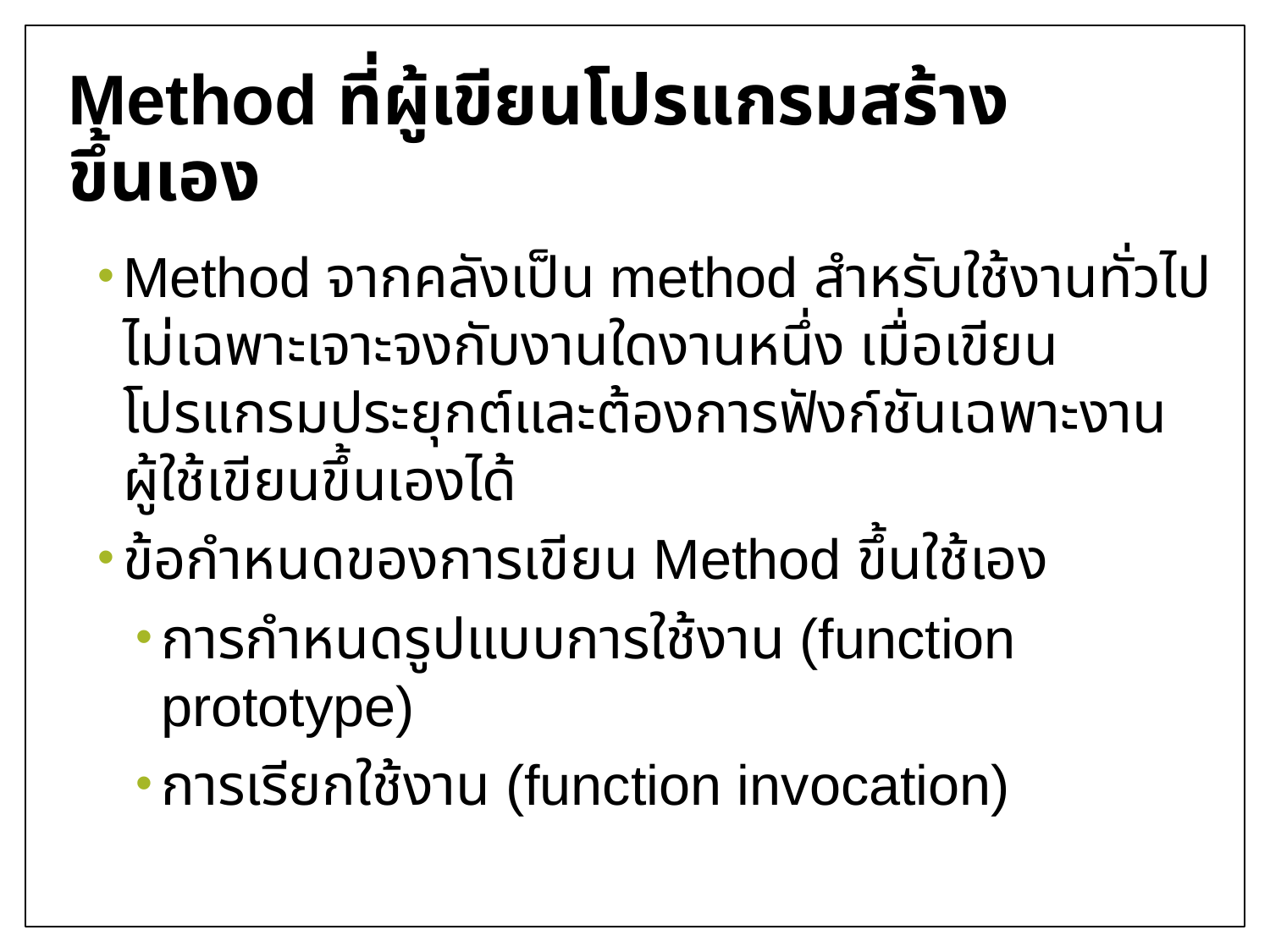

# Method ที่ผู้เขียนโปรแกรมสร้างขึ้นเอง
Method จากคลังเป็น method สำหรับใช้งานทั่วไป ไม่เฉพาะเจาะจงกับงานใดงานหนึ่ง เมื่อเขียนโปรแกรมประยุกต์และต้องการฟังก์ชันเฉพาะงาน ผู้ใช้เขียนขึ้นเองได้
ข้อกำหนดของการเขียน Method ขึ้นใช้เอง
การกำหนดรูปแบบการใช้งาน (function prototype)
การเรียกใช้งาน (function invocation)